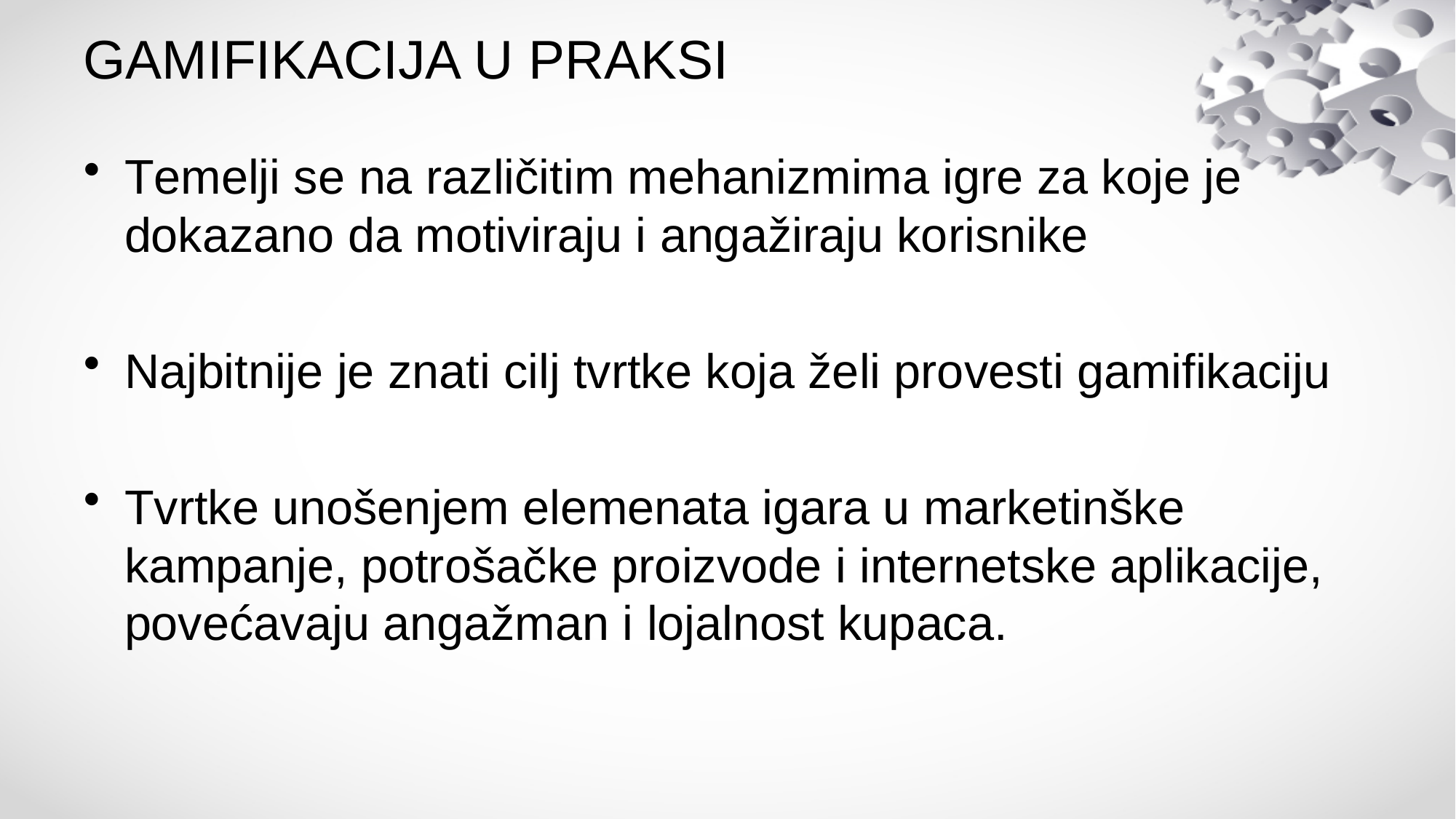

# GAMIFIKACIJA U PRAKSI
Temelji se na različitim mehanizmima igre za koje je dokazano da motiviraju i angažiraju korisnike

Najbitnije je znati cilj tvrtke koja želi provesti gamifikaciju

Tvrtke unošenjem elemenata igara u marketinške kampanje, potrošačke proizvode i internetske aplikacije, povećavaju angažman i lojalnost kupaca.